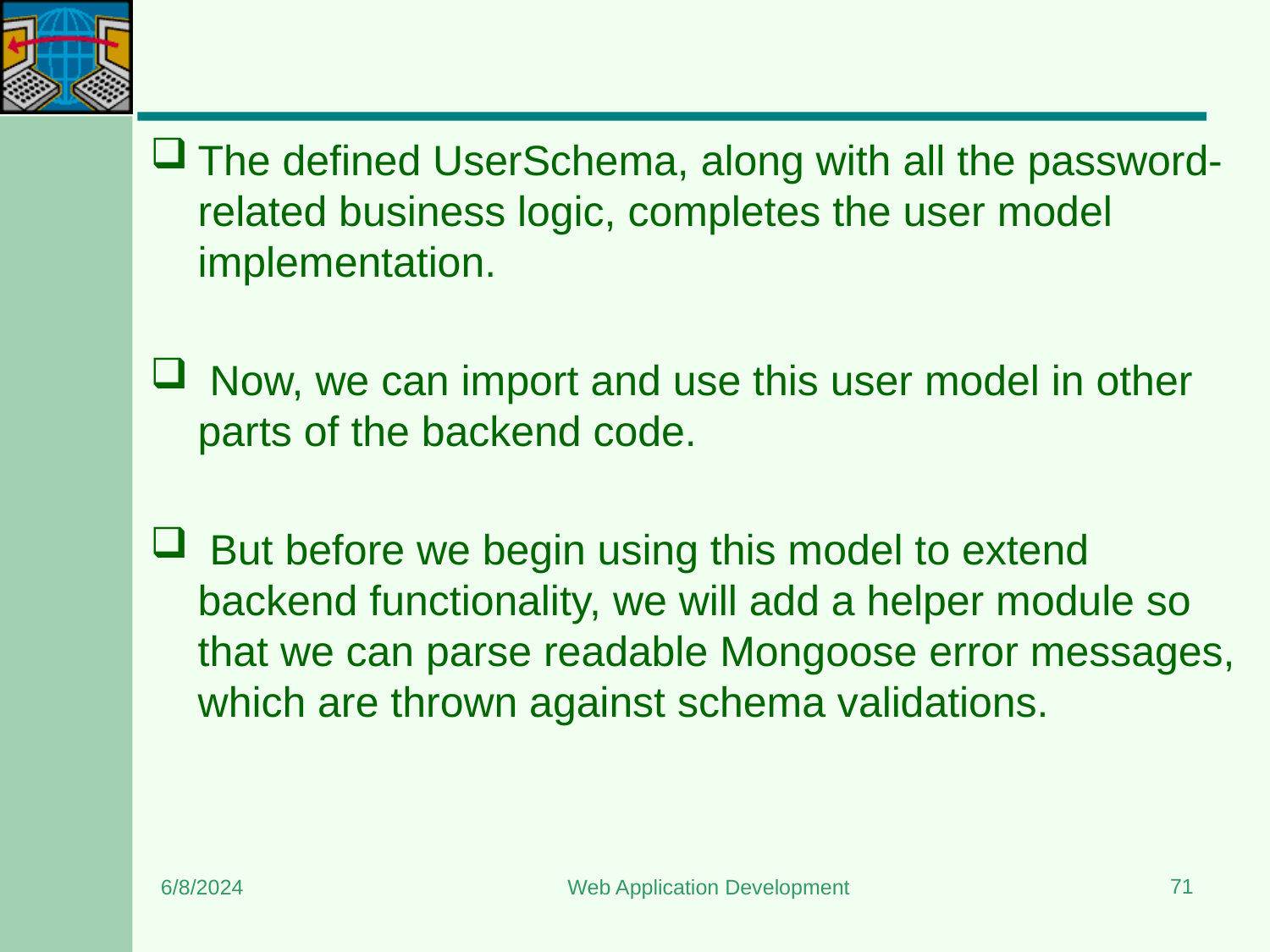

#
The defined UserSchema, along with all the password-related business logic, completes the user model implementation.

 Now, we can import and use this user model in other parts of the backend code.

 But before we begin using this model to extend backend functionality, we will add a helper module so that we can parse readable Mongoose error messages, which are thrown against schema validations.

71
6/8/2024
Web Application Development